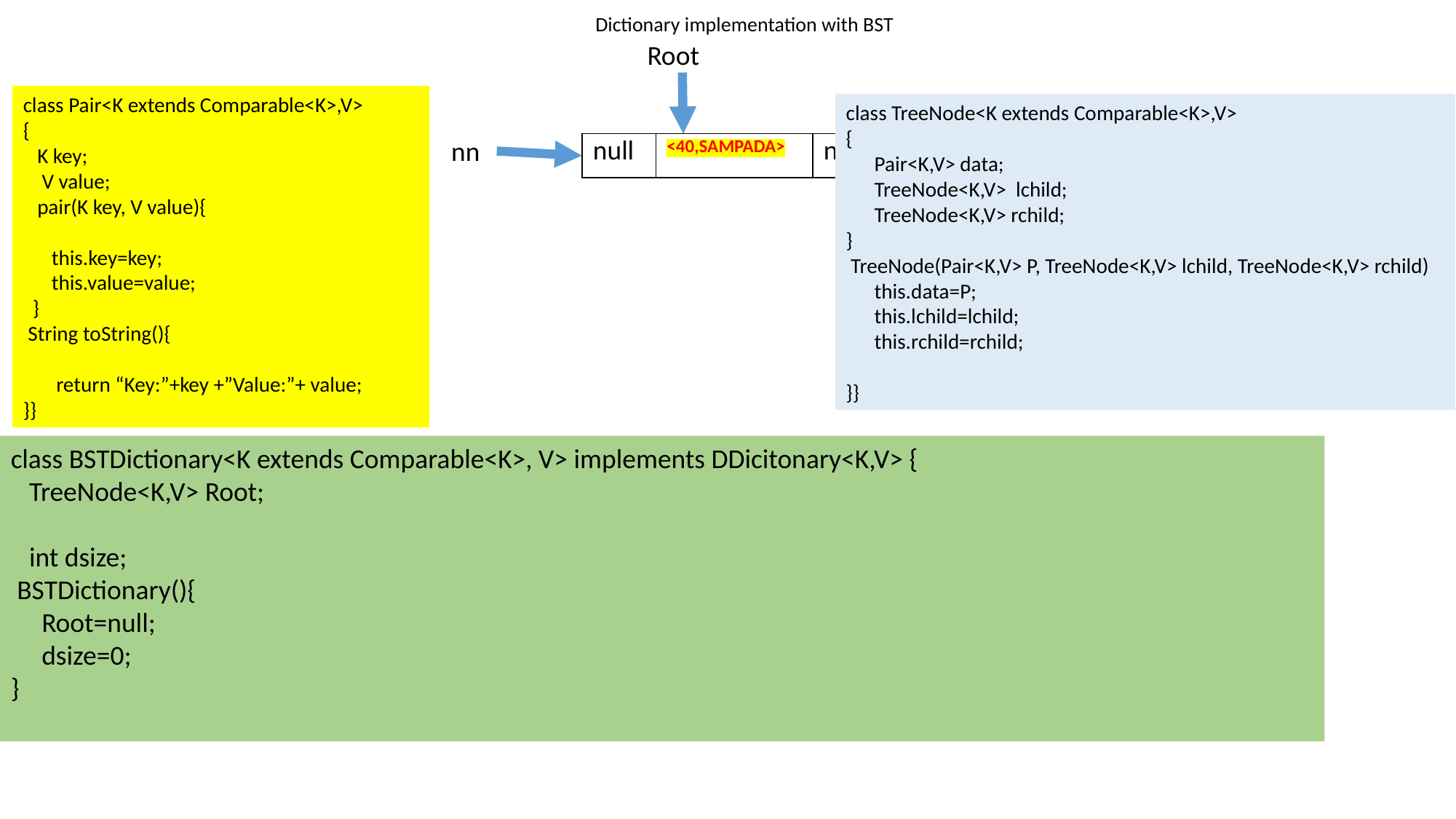

# Dictionary implementation with BST
Root
class Pair<K extends Comparable<K>,V>
{
   K key;
    V value;
   pair(K key, V value){

      this.key=key;
      this.value=value;
  }
 String toString(){

       return “Key:”+key +”Value:”+ value;
}}
class TreeNode<K extends Comparable<K>,V>
{
      Pair<K,V> data;
      TreeNode<K,V>  lchild;
      TreeNode<K,V> rchild;
}
 TreeNode(Pair<K,V> P, TreeNode<K,V> lchild, TreeNode<K,V> rchild)
      this.data=P;
      this.lchild=lchild;
      this.rchild=rchild;

}}
nn
| null | <40,SAMPADA> | null |
| --- | --- | --- |
1.Create new node
2. Make it as root node if tree is empty
class BSTDictionary<K extends Comparable<K>, V> implements DDicitonary<K,V> {
   TreeNode<K,V> Root;

   int dsize;
 BSTDictionary(){
     Root=null;
     dsize=0;
}